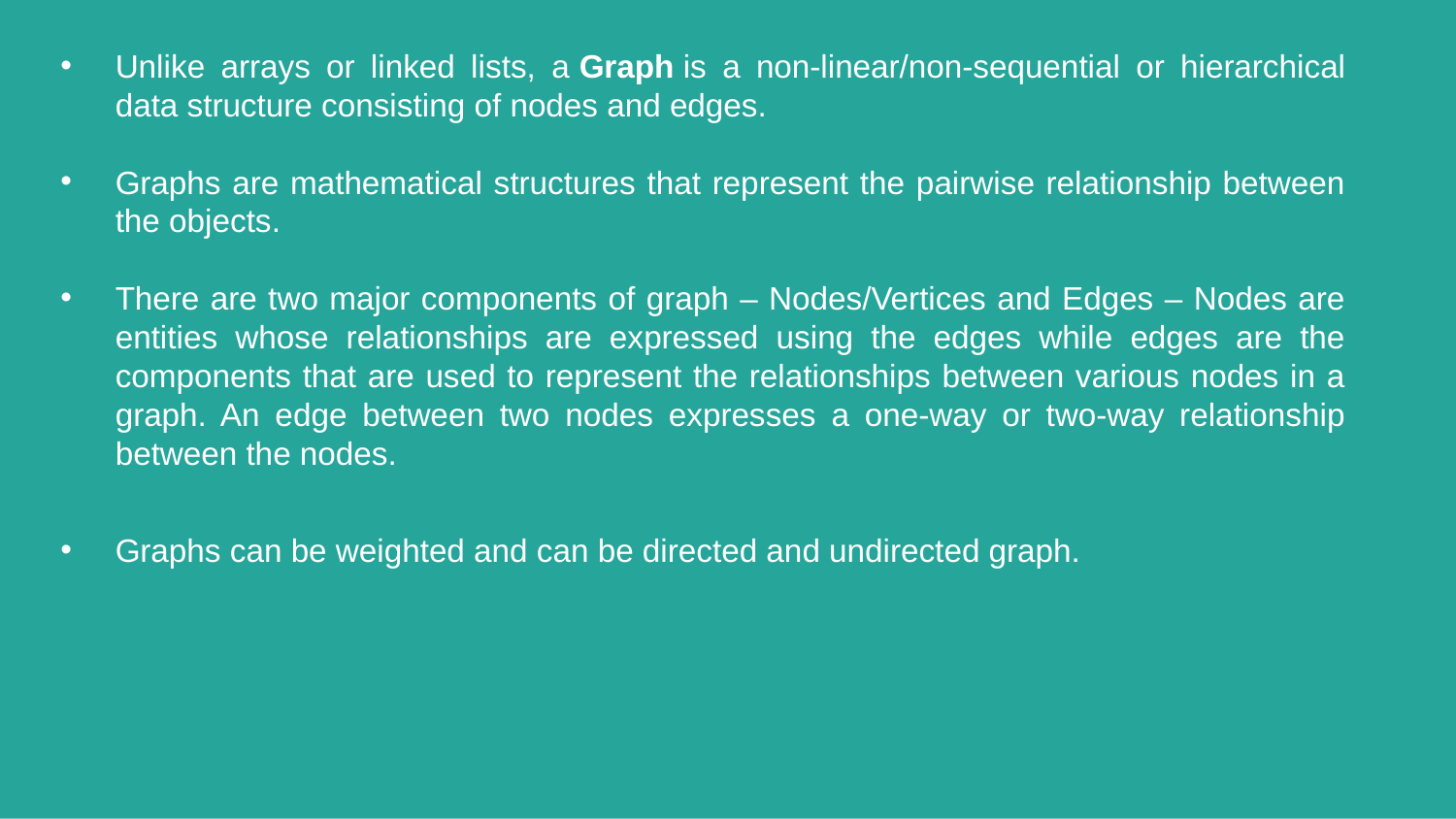

Unlike arrays or linked lists, a Graph is a non-linear/non-sequential or hierarchical data structure consisting of nodes and edges.

Graphs are mathematical structures that represent the pairwise relationship between the objects.

There are two major components of graph – Nodes/Vertices and Edges – Nodes are entities whose relationships are expressed using the edges while edges are the components that are used to represent the relationships between various nodes in a graph. An edge between two nodes expresses a one-way or two-way relationship between the nodes.

Graphs can be weighted and can be directed and undirected graph.